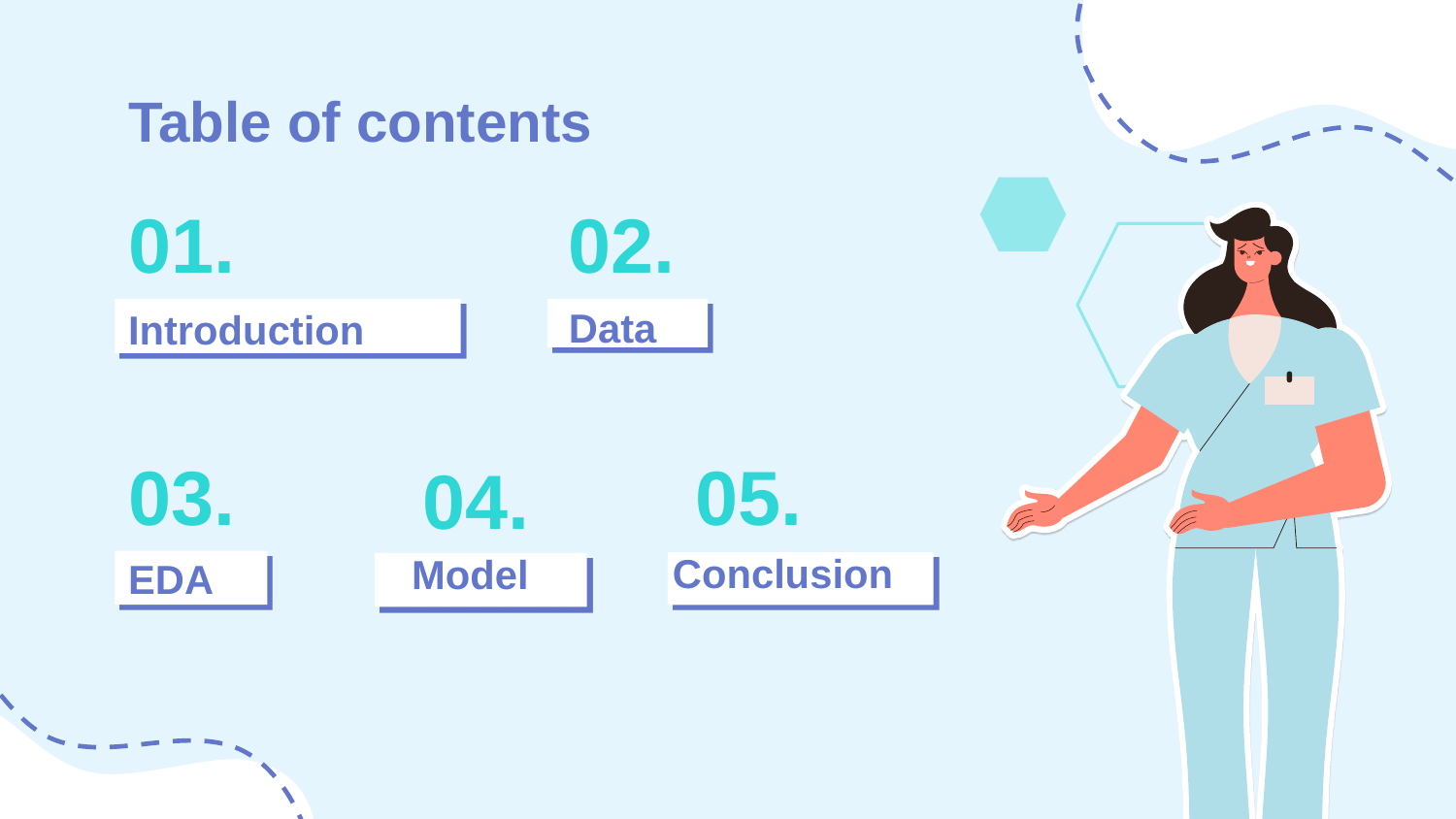

Table of contents

01.
02.

Introduction
# Data

03.
05.
04.
Conclusion
Model
EDA